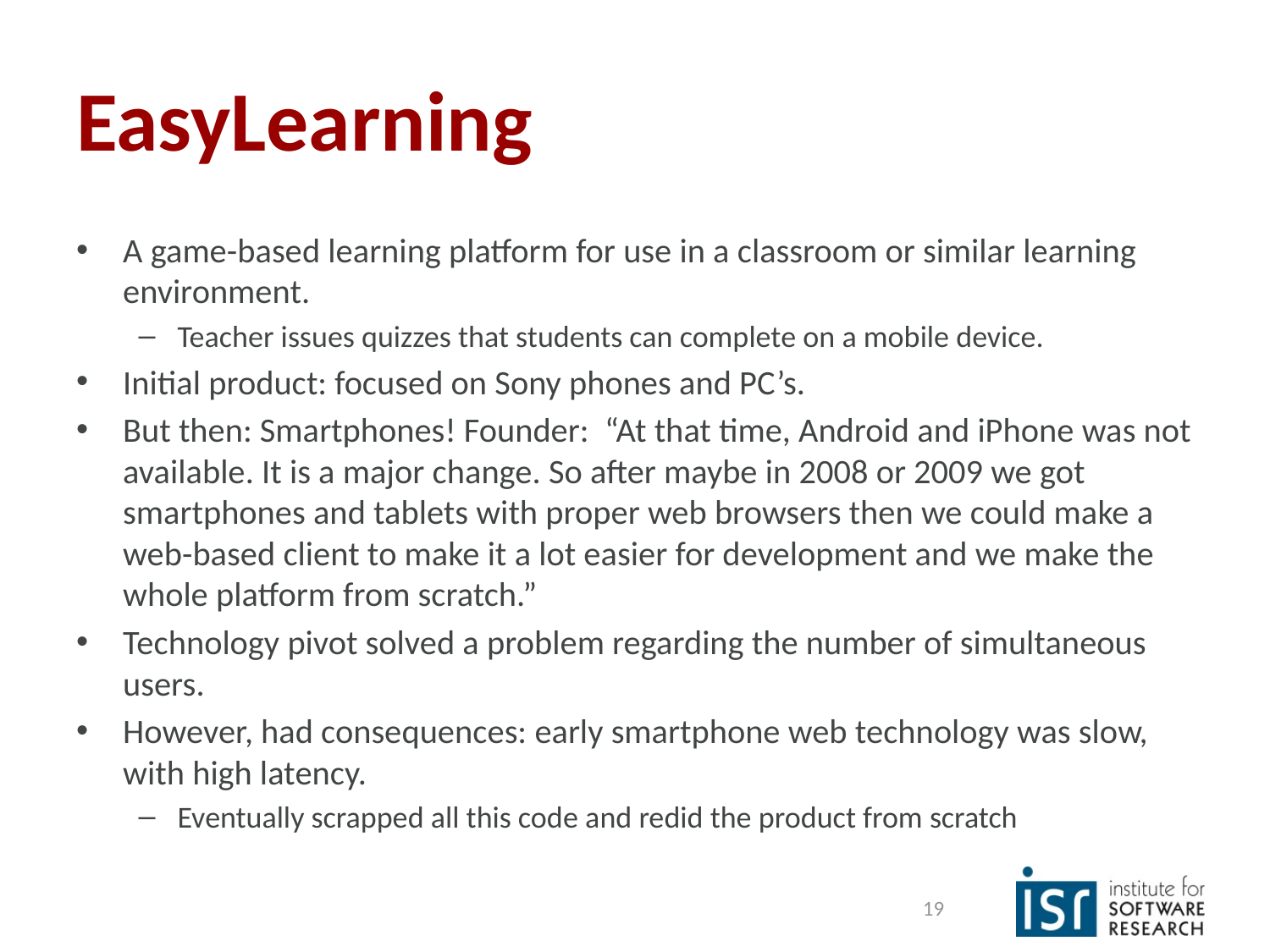

# EasyLearning
A game-based learning platform for use in a classroom or similar learning environment.
Teacher issues quizzes that students can complete on a mobile device.
Initial product: focused on Sony phones and PC’s.
But then: Smartphones! Founder:  “At that time, Android and iPhone was not available. It is a major change. So after maybe in 2008 or 2009 we got smartphones and tablets with proper web browsers then we could make a web-based client to make it a lot easier for development and we make the whole platform from scratch.”
Technology pivot solved a problem regarding the number of simultaneous users.
However, had consequences: early smartphone web technology was slow, with high latency.
Eventually scrapped all this code and redid the product from scratch
19